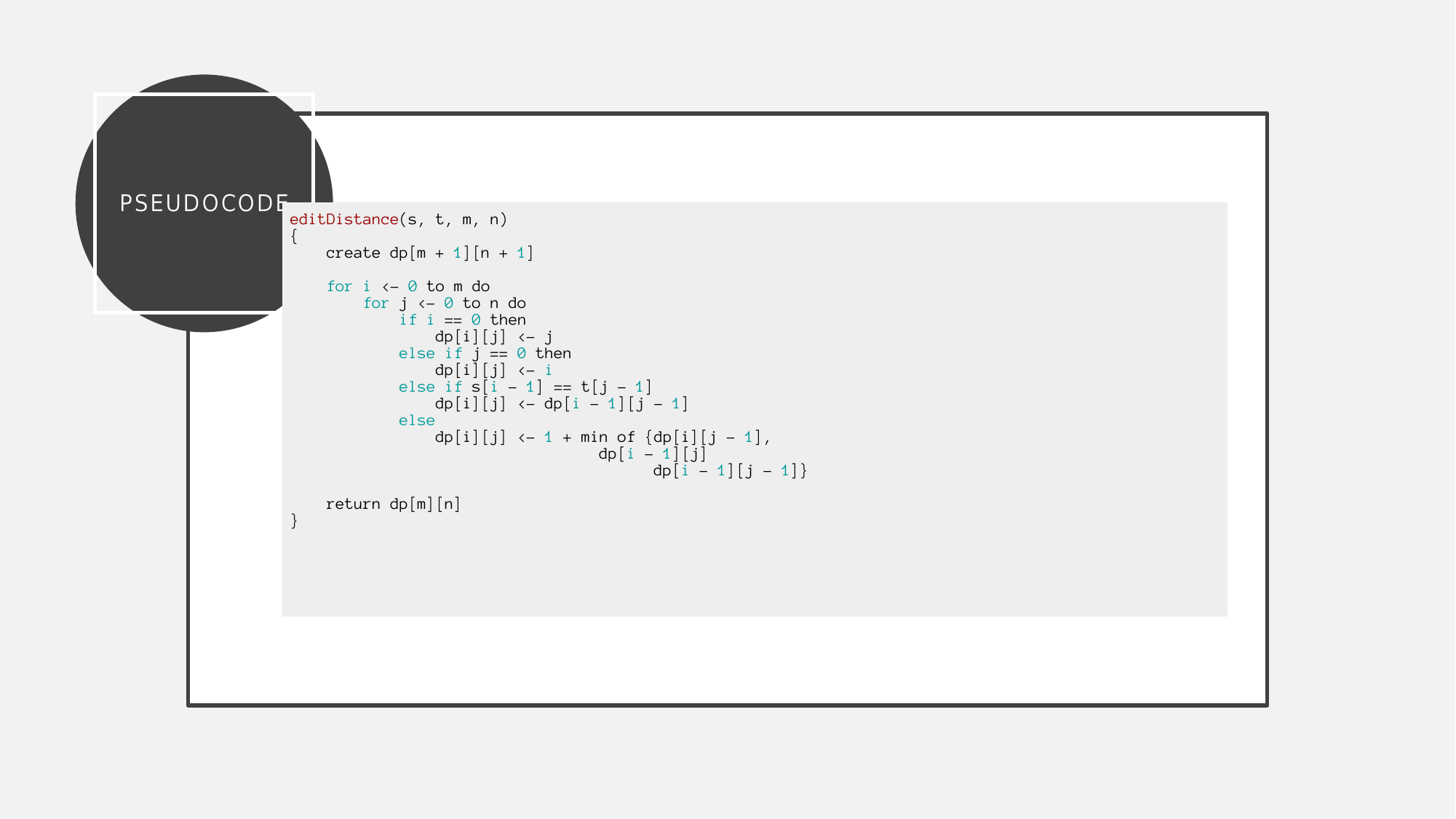

# Pseudocode

| editDistance(s, t, m, n) {     create dp[m + 1][n + 1]     for i <- 0 to m do         for j <- 0 to n do             if i == 0 then                 dp[i][j] <- j             else if j == 0 then                 dp[i][j] <- i             else if s[i - 1] == t[j - 1]                 dp[i][j] <- dp[i - 1][j - 1]             else                 dp[i][j] <- 1 + min of {dp[i][j - 1],                                   dp[i - 1][j]                                         dp[i - 1][j - 1]}     return dp[m][n] } |
| --- |